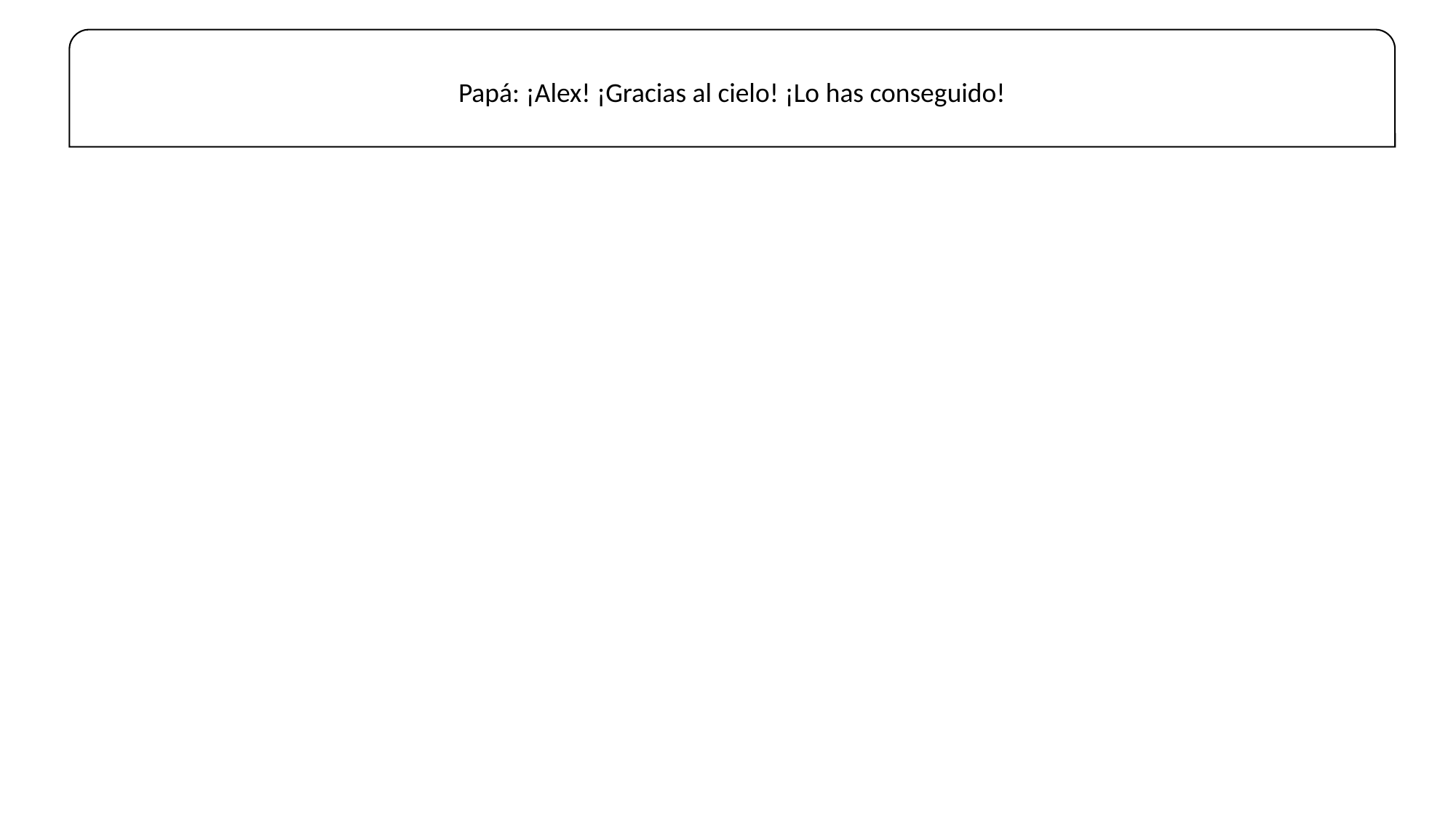

Papá: ¡Alex! ¡Gracias al cielo! ¡Lo has conseguido!